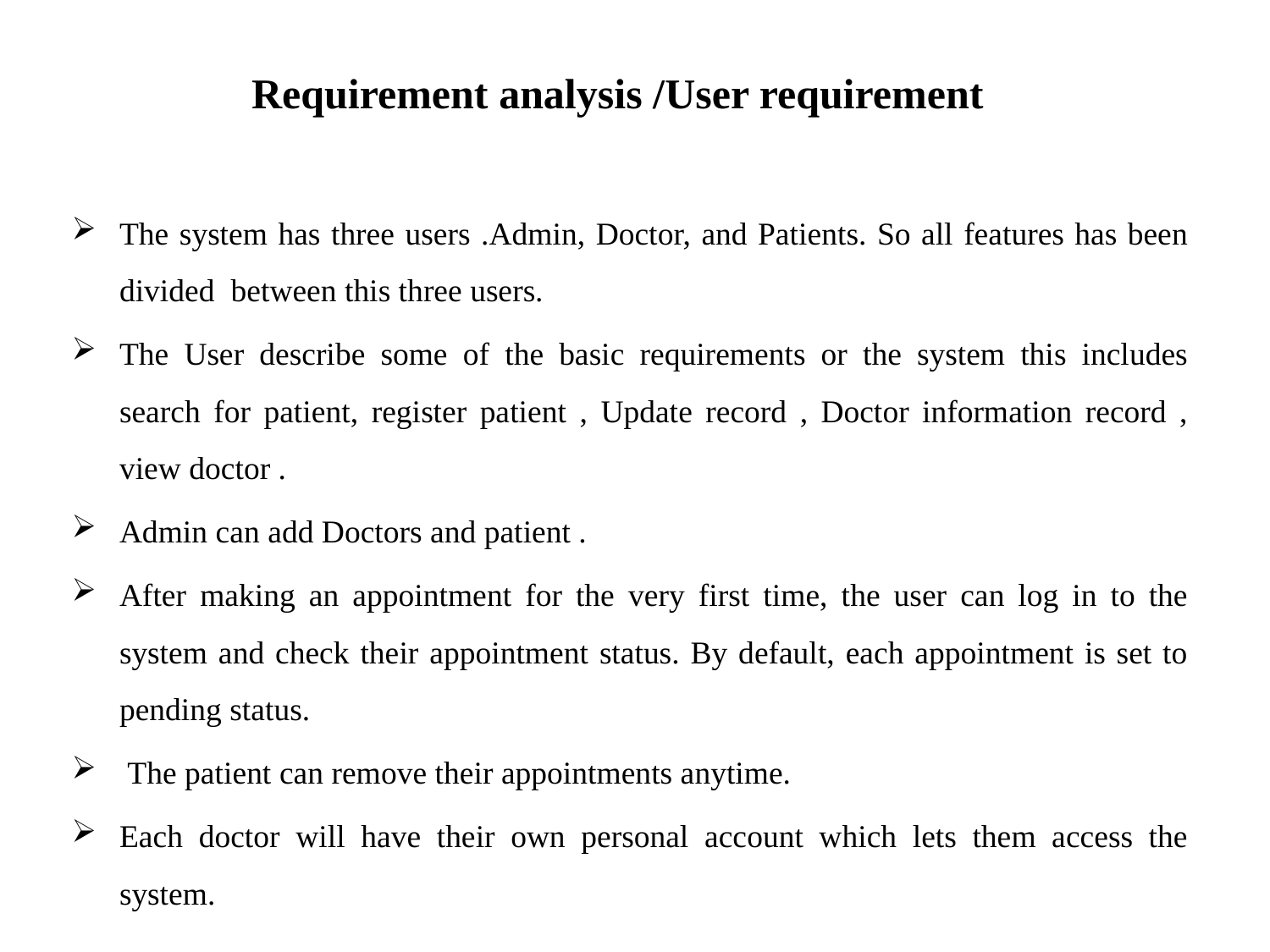

# Requirement analysis /User requirement
The system has three users .Admin, Doctor, and Patients. So all features has been divided  between this three users.
The User describe some of the basic requirements or the system this includes search for patient, register patient , Update record , Doctor information record , view doctor .
Admin can add Doctors and patient .
After making an appointment for the very first time, the user can log in to the system and check their appointment status. By default, each appointment is set to pending status.
 The patient can remove their appointments anytime.
Each doctor will have their own personal account which lets them access the system.